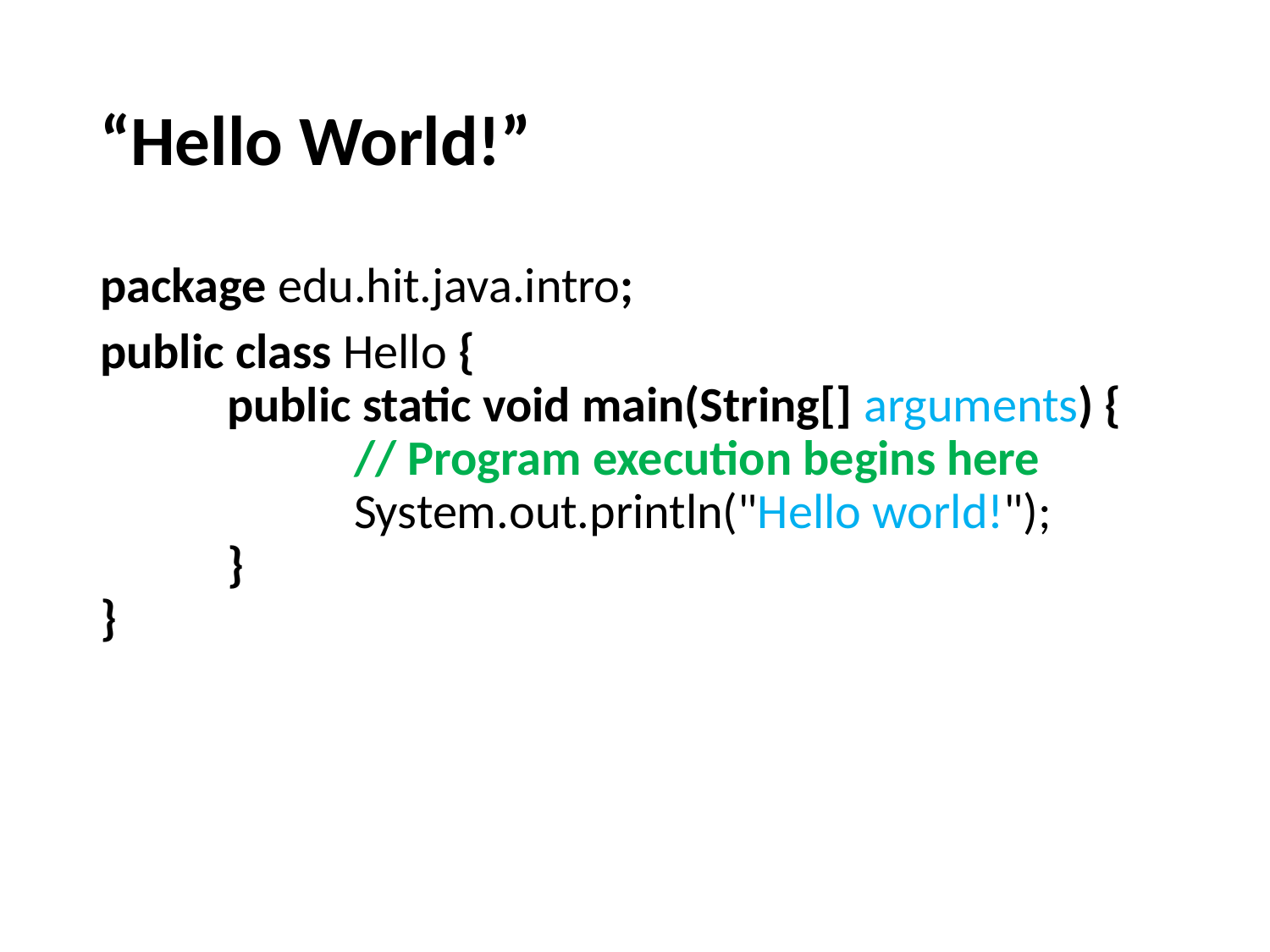

# “Hello World!”
package edu.hit.java.intro;
public class Hello {
	public static void main(String[] arguments) {
		// Program execution begins here
		System.out.println("Hello world!");
	}
}